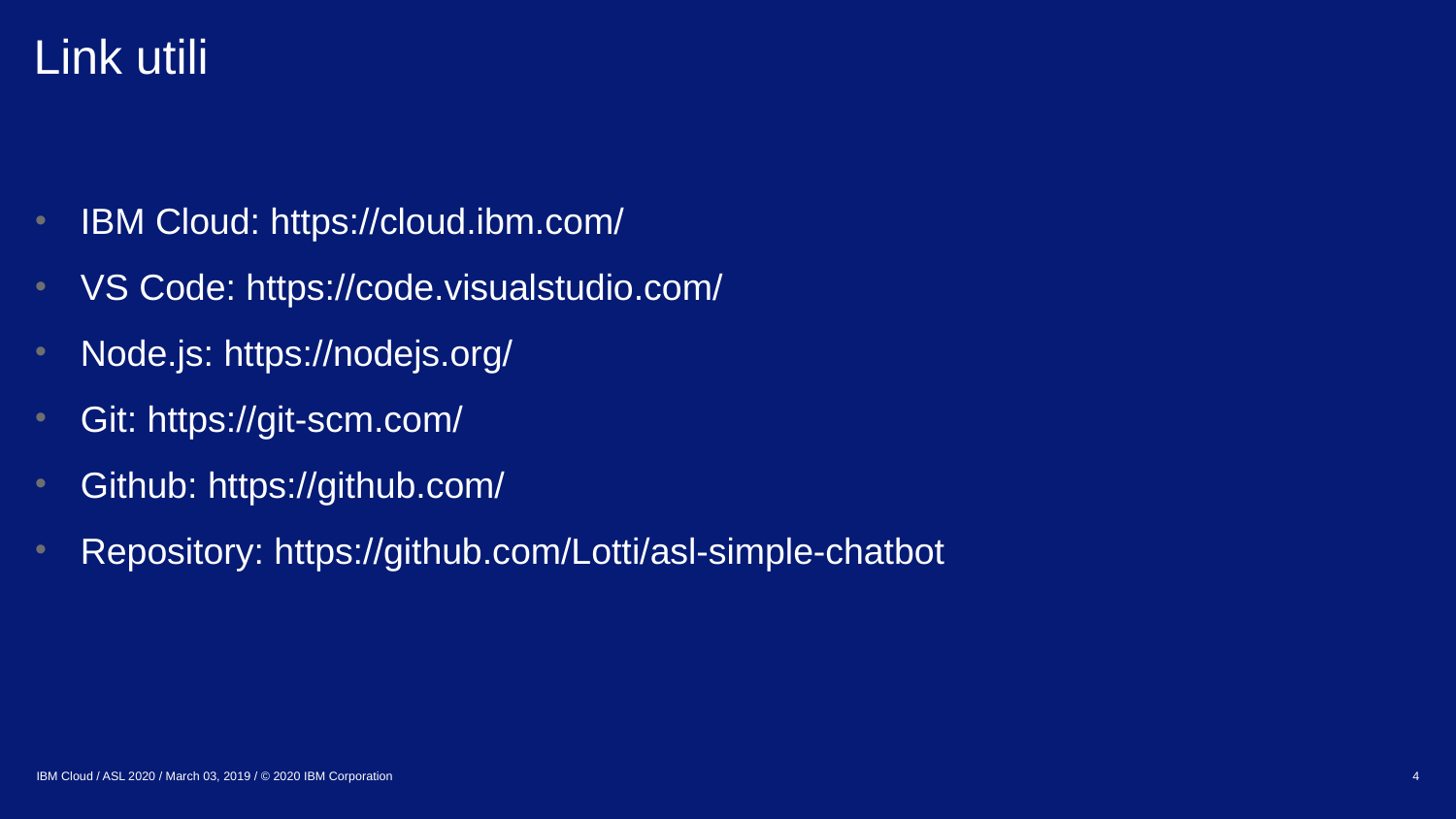

# Link utili
IBM Cloud: https://cloud.ibm.com/
VS Code: https://code.visualstudio.com/
Node.js: https://nodejs.org/
Git: https://git-scm.com/
Github: https://github.com/
Repository: https://github.com/Lotti/asl-simple-chatbot
IBM Cloud / ASL 2020 / March 03, 2019 / © 2020 IBM Corporation
4